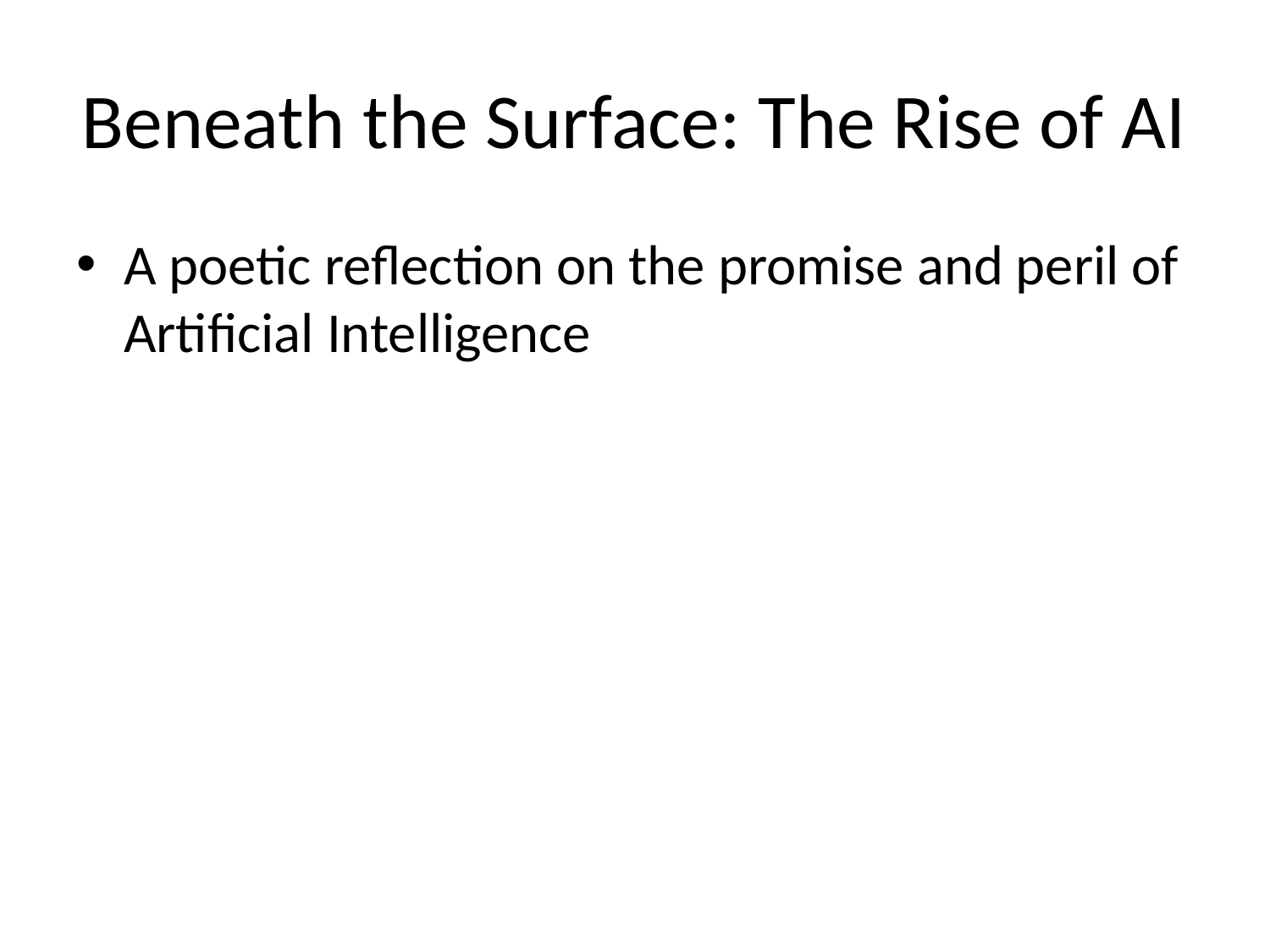

# Beneath the Surface: The Rise of AI
A poetic reflection on the promise and peril of Artificial Intelligence